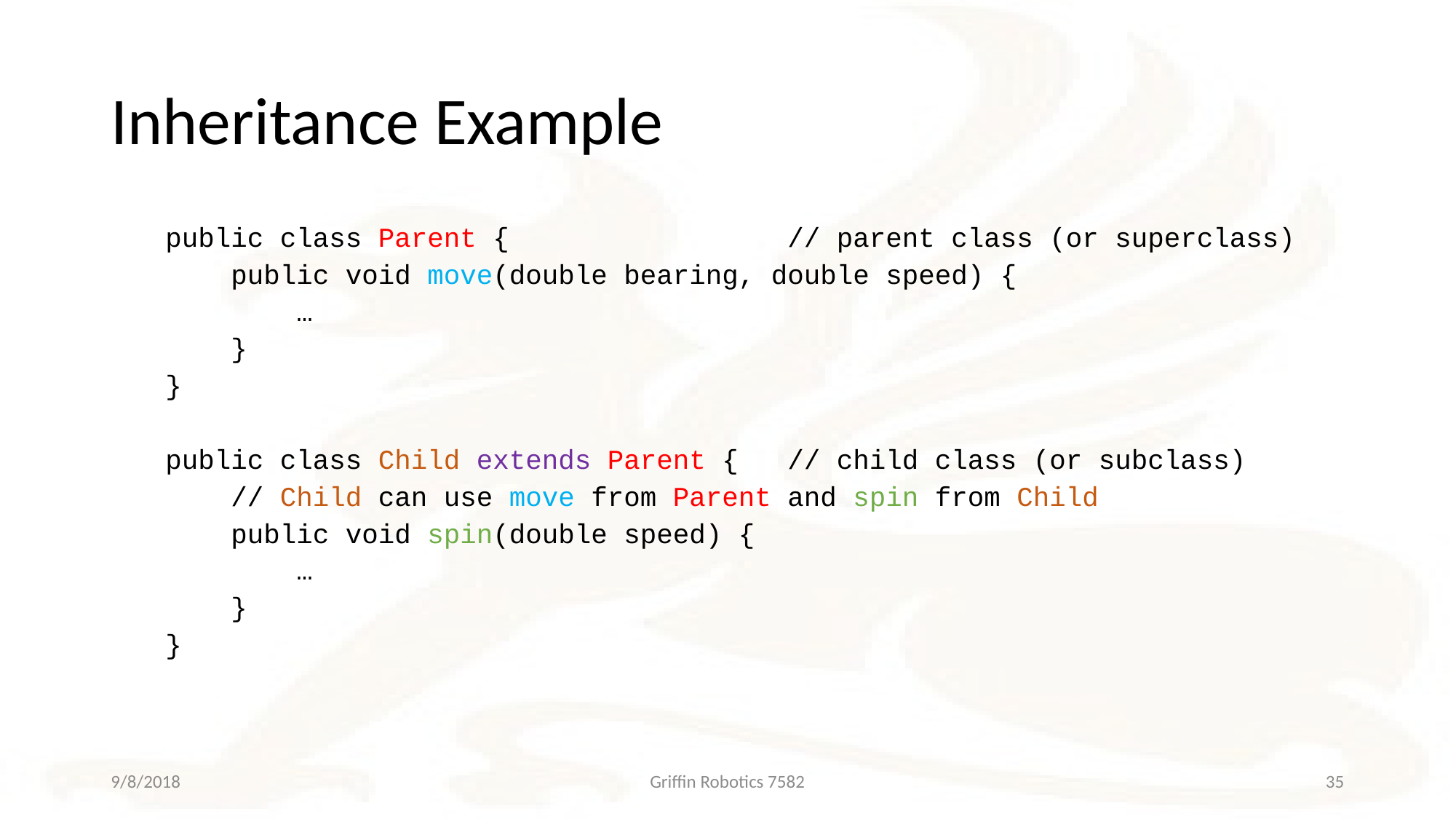

# Inheritance Example
public class Parent {                 // parent class (or superclass)
    public void move(double bearing, double speed) {
        …
    }
}

public class Child extends Parent {   // child class (or subclass)
    // Child can use move from Parent and spin from Child
    public void spin(double speed) {
        …
    }
}

9/8/2018
Griffin Robotics 7582
35